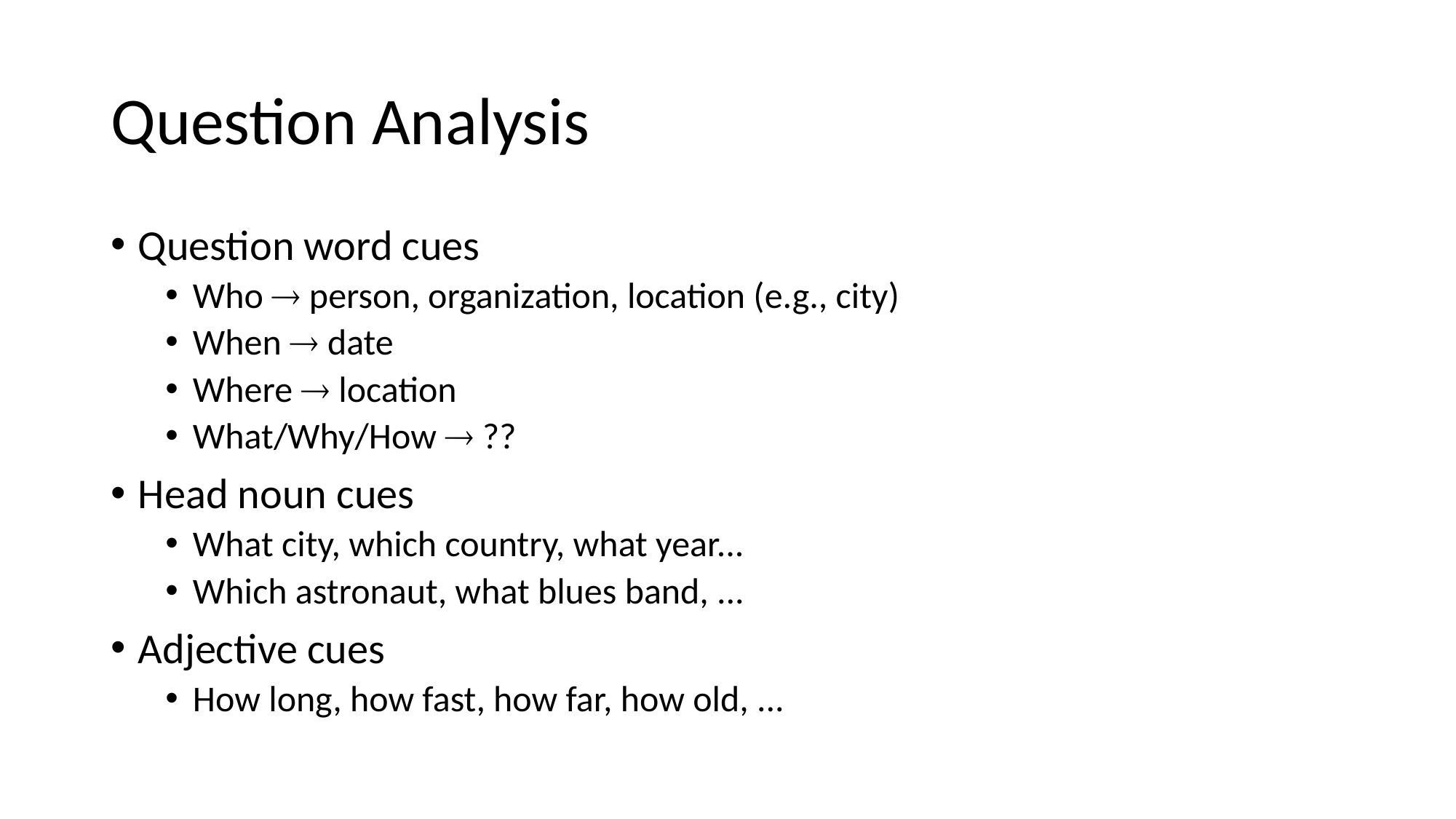

# Question Analysis
Question word cues
Who → person, organization, location (e.g., city)
When → date
Where → location
What/Why/How → ??
Head noun cues
What city, which country, what year...
Which astronaut, what blues band, ...
Adjective cues
How long, how fast, how far, how old, ...